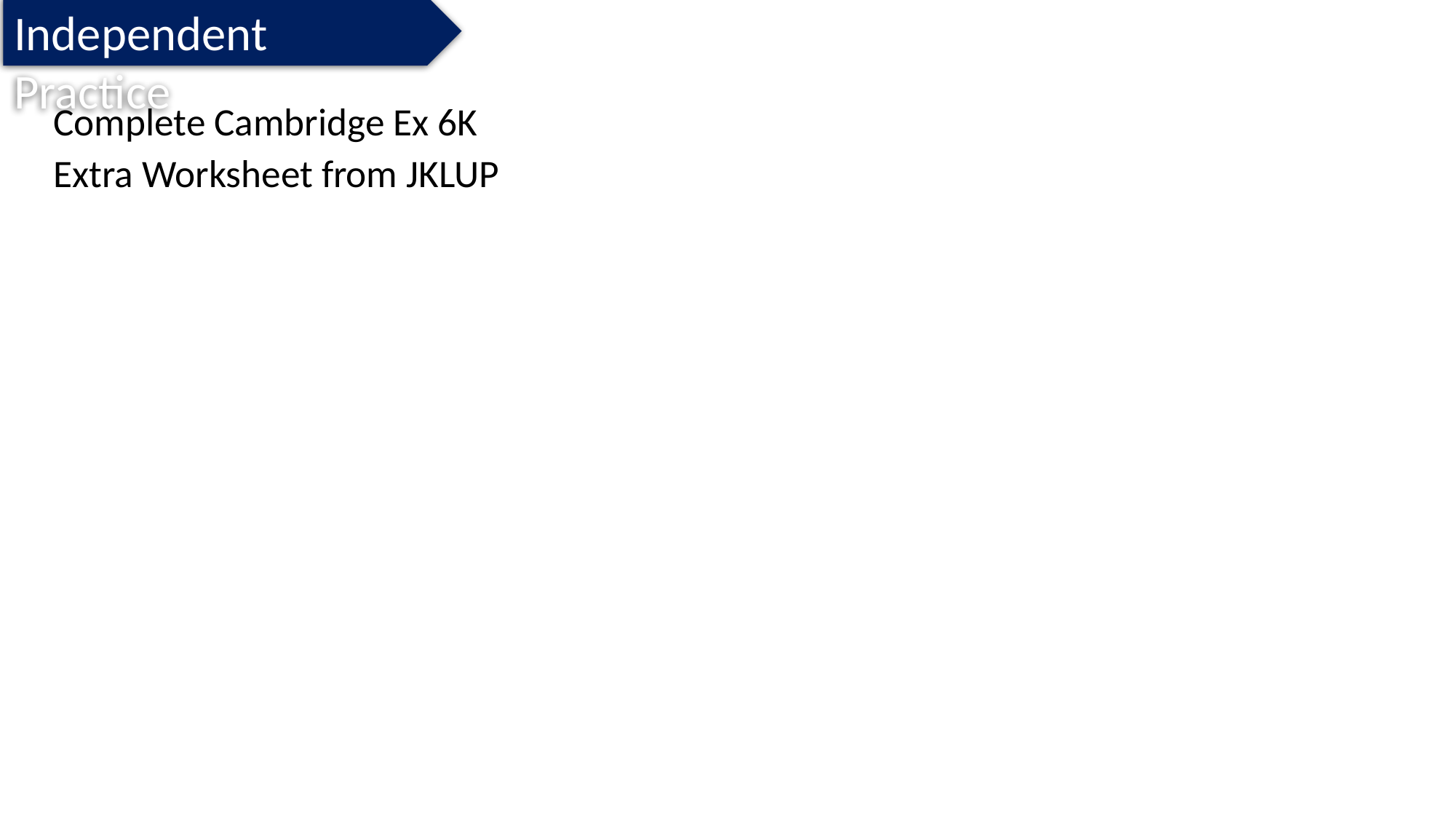

Independent Practice
Complete Cambridge Ex 6K
Extra Worksheet from JKLUP